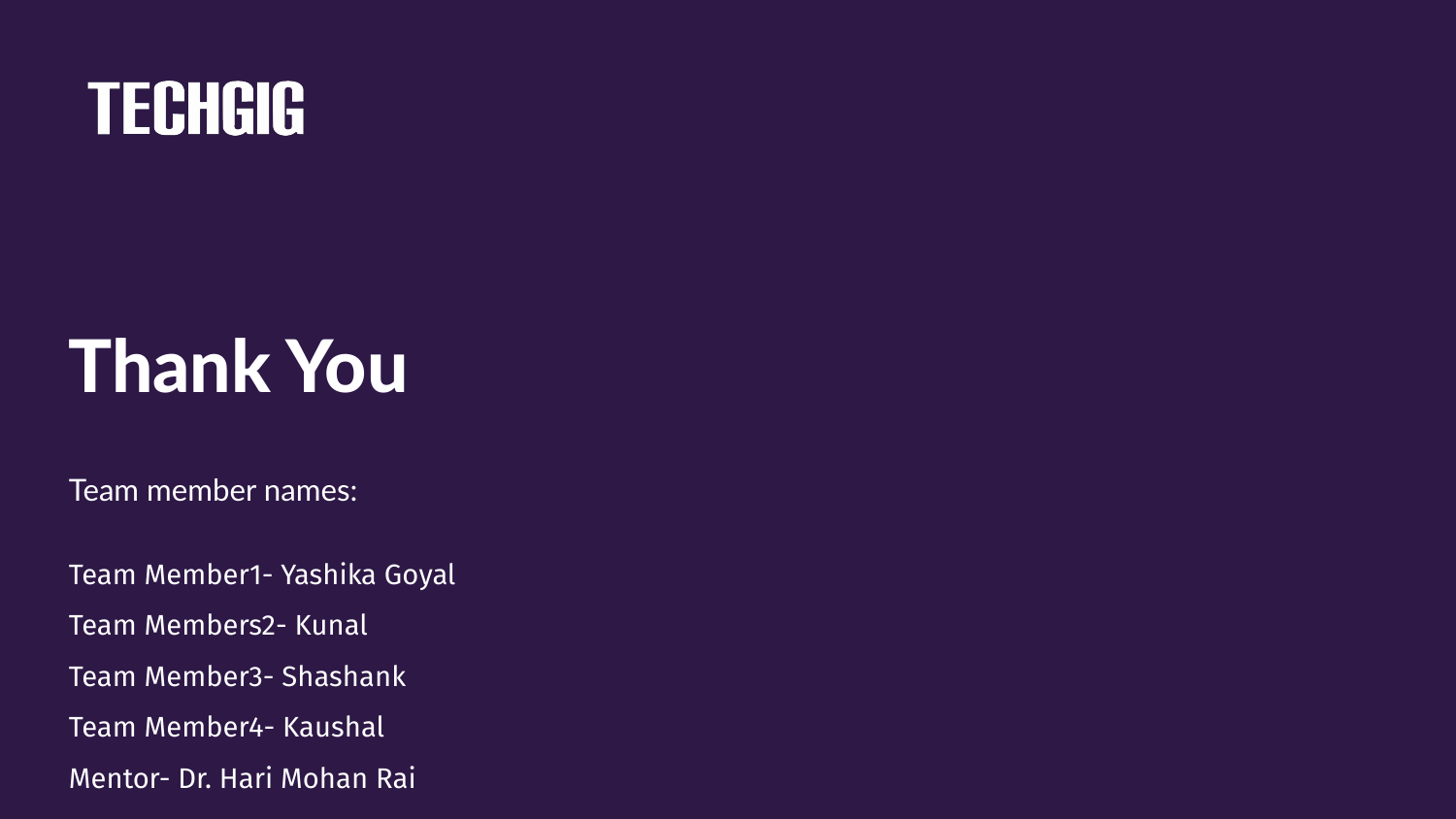

# Thank You
Team member names:
Team Member1- Yashika Goyal
Team Members2- Kunal
Team Member3- Shashank
Team Member4- Kaushal
Mentor- Dr. Hari Mohan Rai